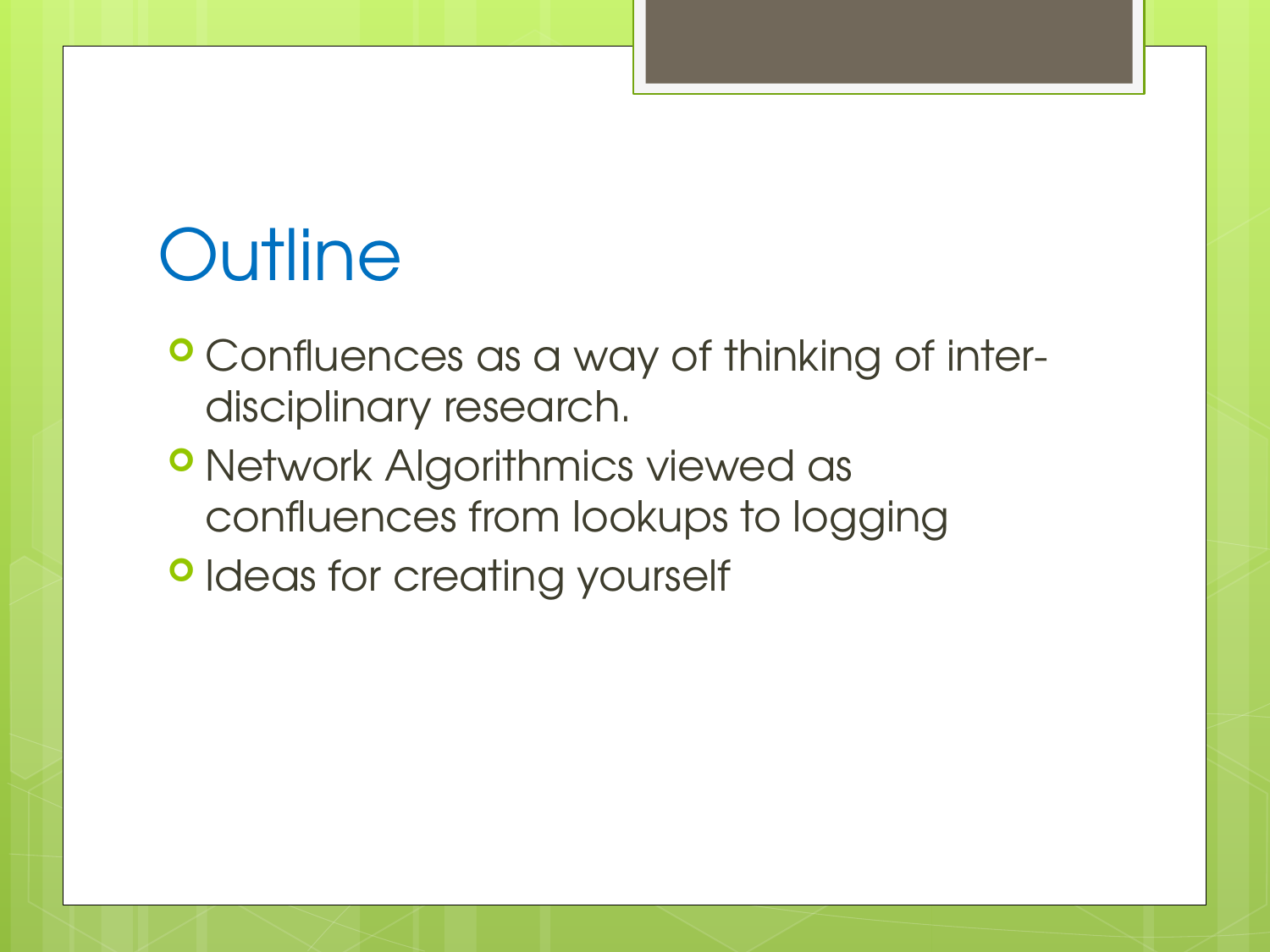

# Outline
Confluences as a way of thinking of inter-disciplinary research.
Network Algorithmics viewed as confluences from lookups to logging
Ideas for creating yourself